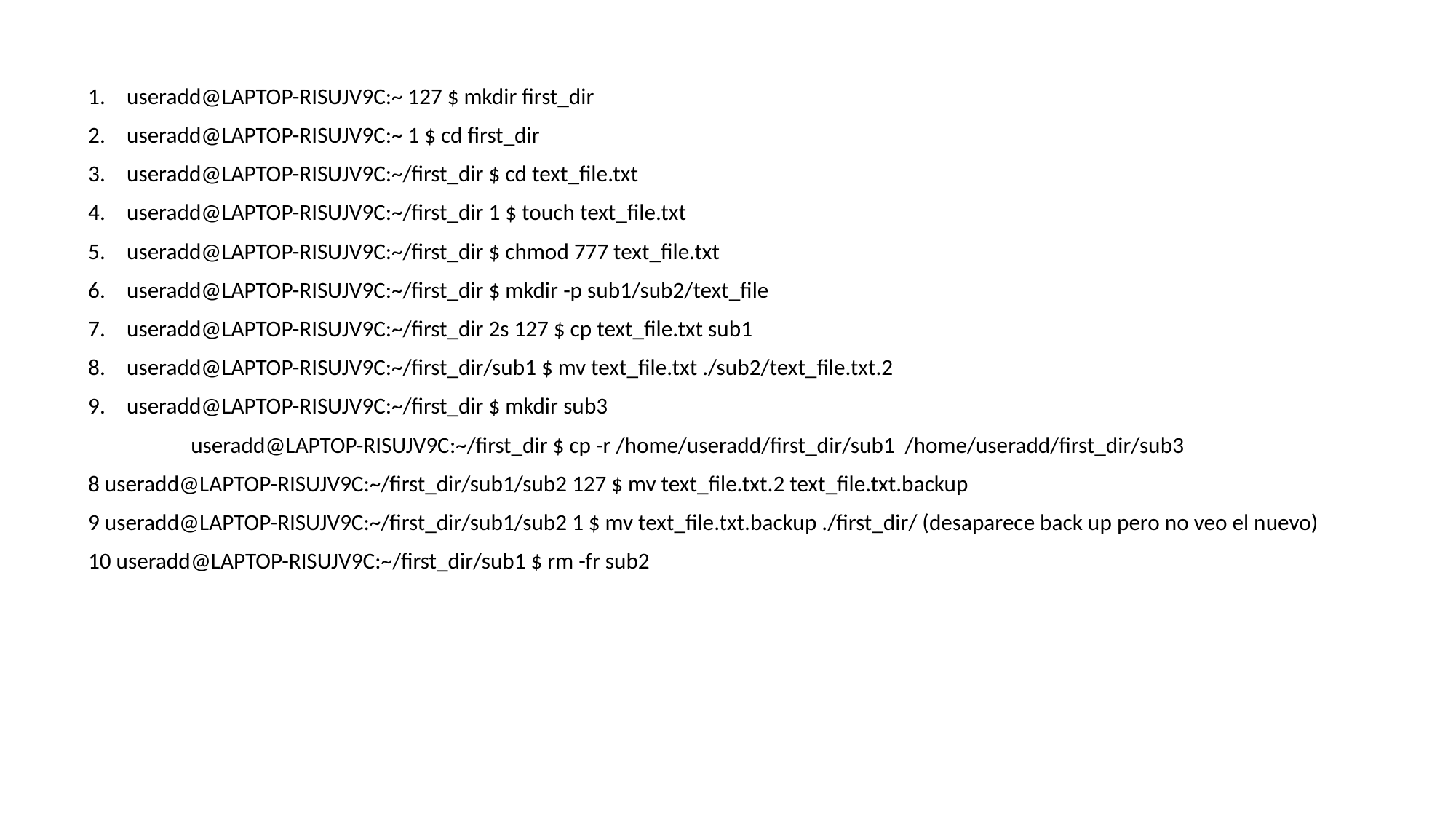

useradd@LAPTOP-RISUJV9C:~ 127 $ mkdir first_dir
useradd@LAPTOP-RISUJV9C:~ 1 $ cd first_dir
useradd@LAPTOP-RISUJV9C:~/first_dir $ cd text_file.txt
useradd@LAPTOP-RISUJV9C:~/first_dir 1 $ touch text_file.txt
useradd@LAPTOP-RISUJV9C:~/first_dir $ chmod 777 text_file.txt
useradd@LAPTOP-RISUJV9C:~/first_dir $ mkdir -p sub1/sub2/text_file
useradd@LAPTOP-RISUJV9C:~/first_dir 2s 127 $ cp text_file.txt sub1
useradd@LAPTOP-RISUJV9C:~/first_dir/sub1 $ mv text_file.txt ./sub2/text_file.txt.2
useradd@LAPTOP-RISUJV9C:~/first_dir $ mkdir sub3
	useradd@LAPTOP-RISUJV9C:~/first_dir $ cp -r /home/useradd/first_dir/sub1  /home/useradd/first_dir/sub3
8 useradd@LAPTOP-RISUJV9C:~/first_dir/sub1/sub2 127 $ mv text_file.txt.2 text_file.txt.backup
9 useradd@LAPTOP-RISUJV9C:~/first_dir/sub1/sub2 1 $ mv text_file.txt.backup ./first_dir/ (desaparece back up pero no veo el nuevo)
10 useradd@LAPTOP-RISUJV9C:~/first_dir/sub1 $ rm -fr sub2